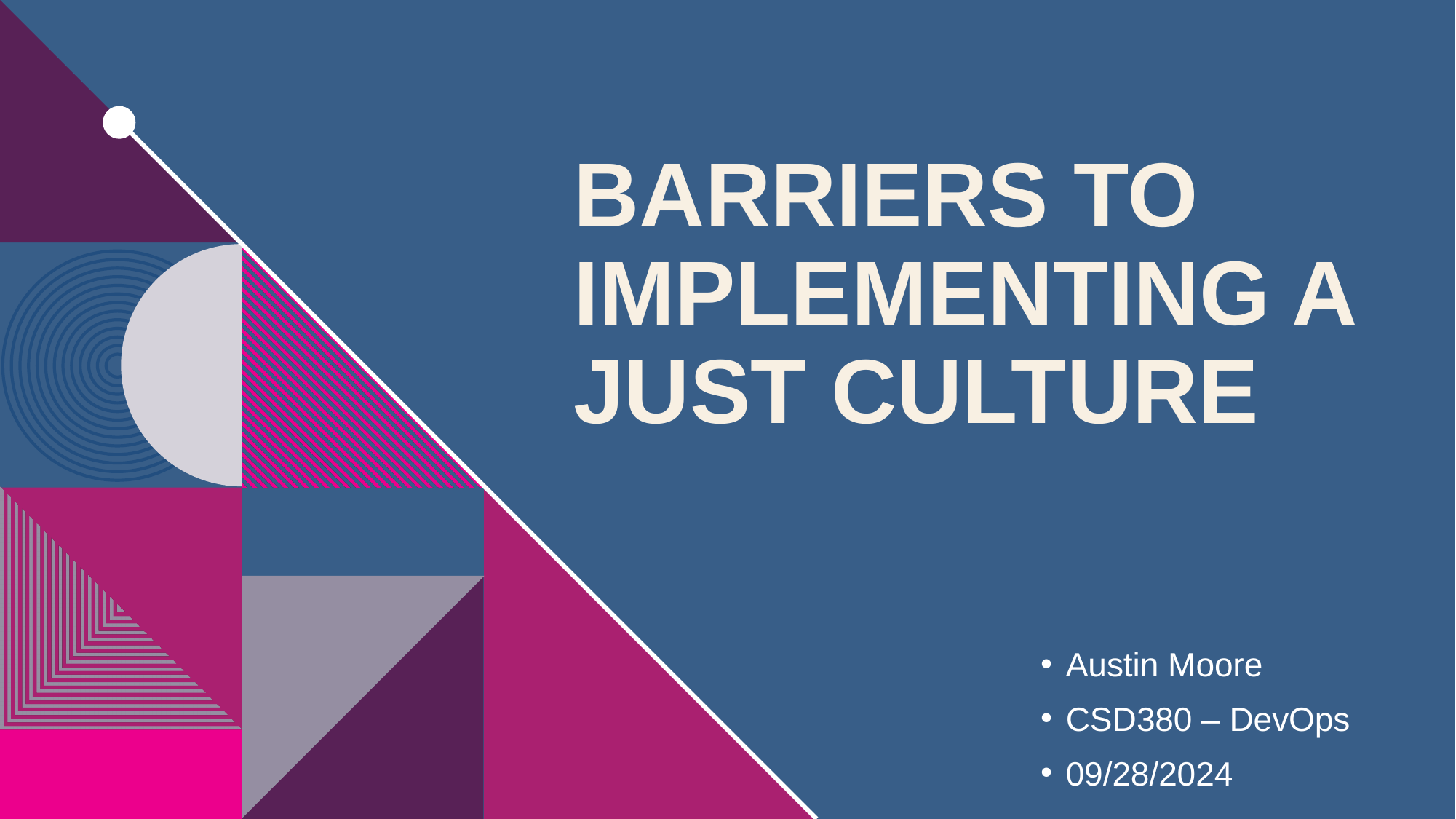

# Barriers to implementing a just culture
Austin Moore
CSD380 – DevOps
09/28/2024